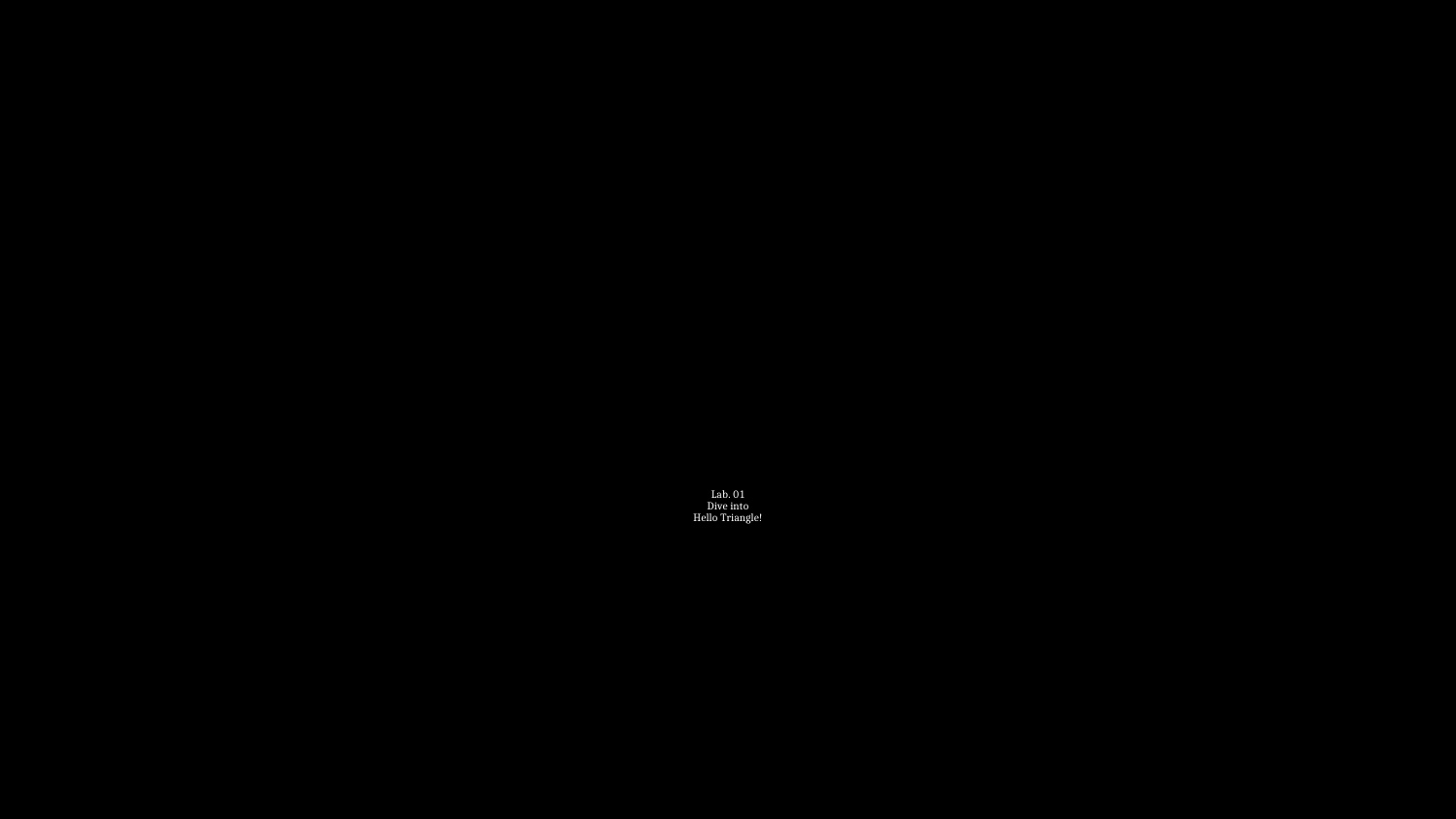

# Lab. 01 Dive into Hello Triangle!